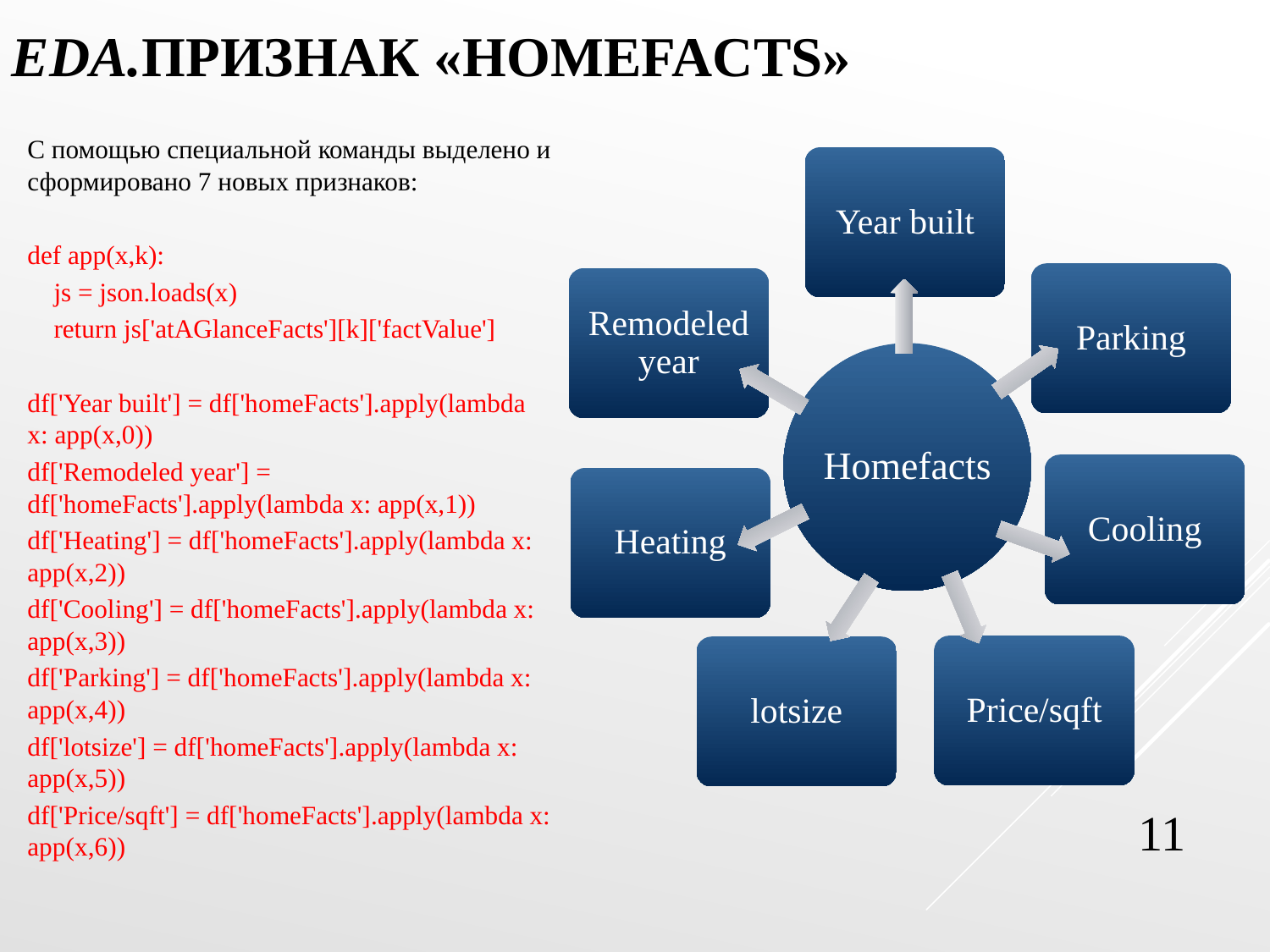

# EDA.Признак «homeFacts»
С помощью специальной команды выделено и сформировано 7 новых признаков:

def app(x,k):
    js = json.loads(x)
    return js['atAGlanceFacts'][k]['factValue']

df['Year built'] = df['homeFacts'].apply(lambda x: app(x,0))
df['Remodeled year'] = df['homeFacts'].apply(lambda x: app(x,1))
df['Heating'] = df['homeFacts'].apply(lambda x: app(x,2))
df['Cooling'] = df['homeFacts'].apply(lambda x: app(x,3))
df['Parking'] = df['homeFacts'].apply(lambda x: app(x,4))
df['lotsize'] = df['homeFacts'].apply(lambda x: app(x,5))
df['Price/sqft'] = df['homeFacts'].apply(lambda x: app(x,6))

Year built

Parking

Remodeled year

Homefacts

Cooling

Heating

Price/sqft

lotsize
11